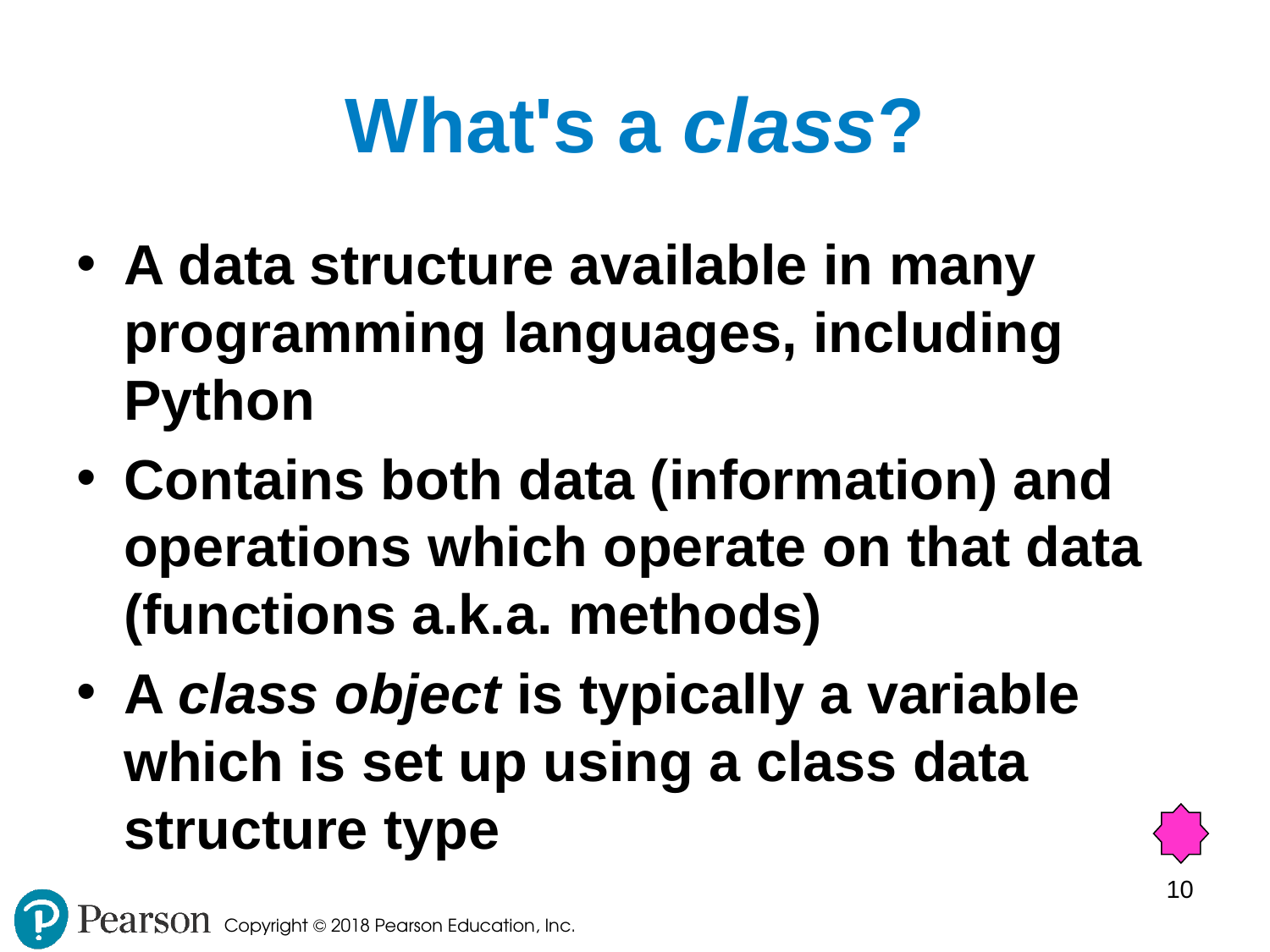

# What's a class?
A data structure available in many programming languages, including Python
Contains both data (information) and operations which operate on that data (functions a.k.a. methods)
A class object is typically a variable which is set up using a class data structure type

10